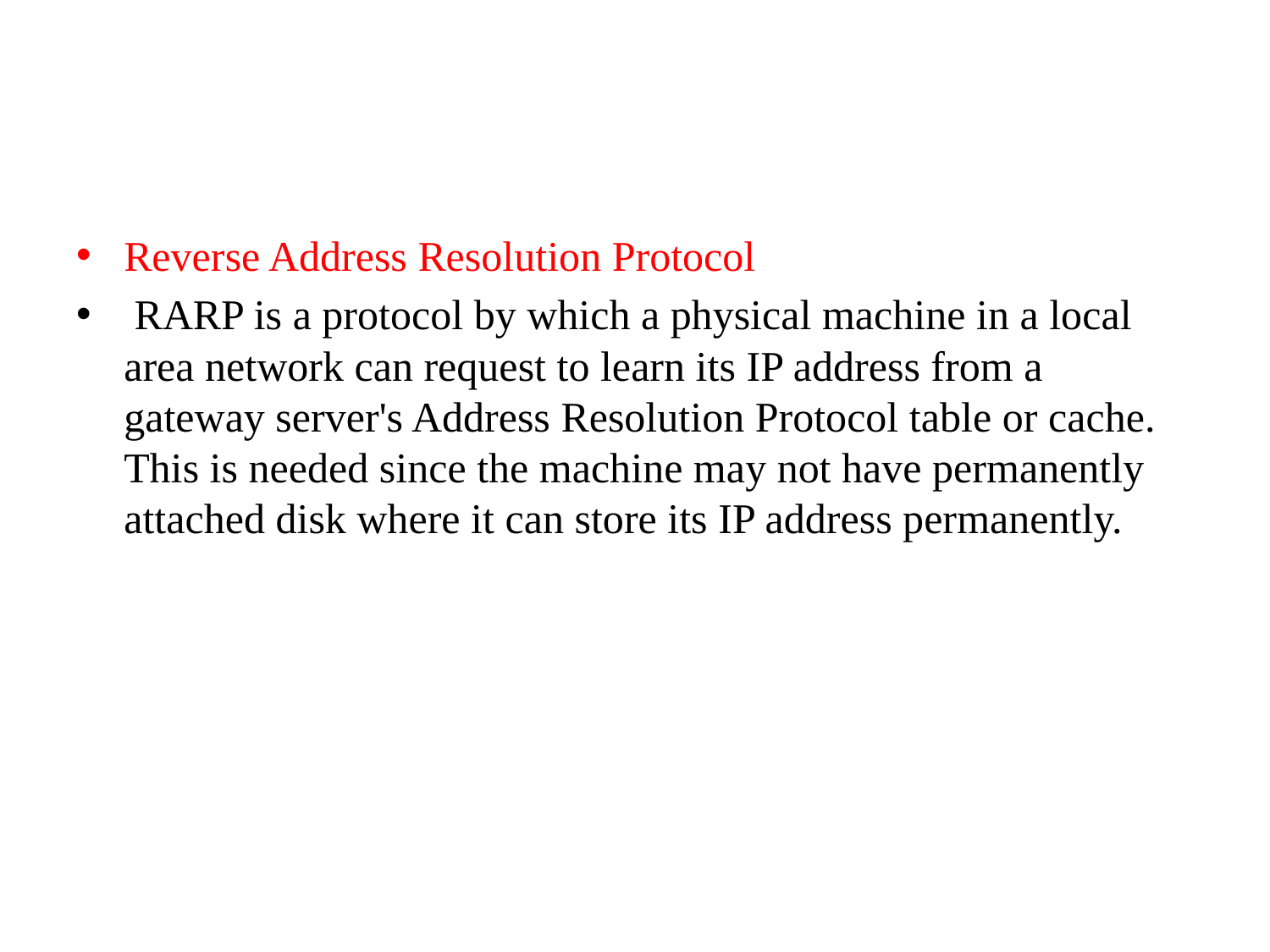

Reverse Address Resolution Protocol
 RARP is a protocol by which a physical machine in a local area network can request to learn its IP address from a gateway server's Address Resolution Protocol table or cache. This is needed since the machine may not have permanently attached disk where it can store its IP address permanently.